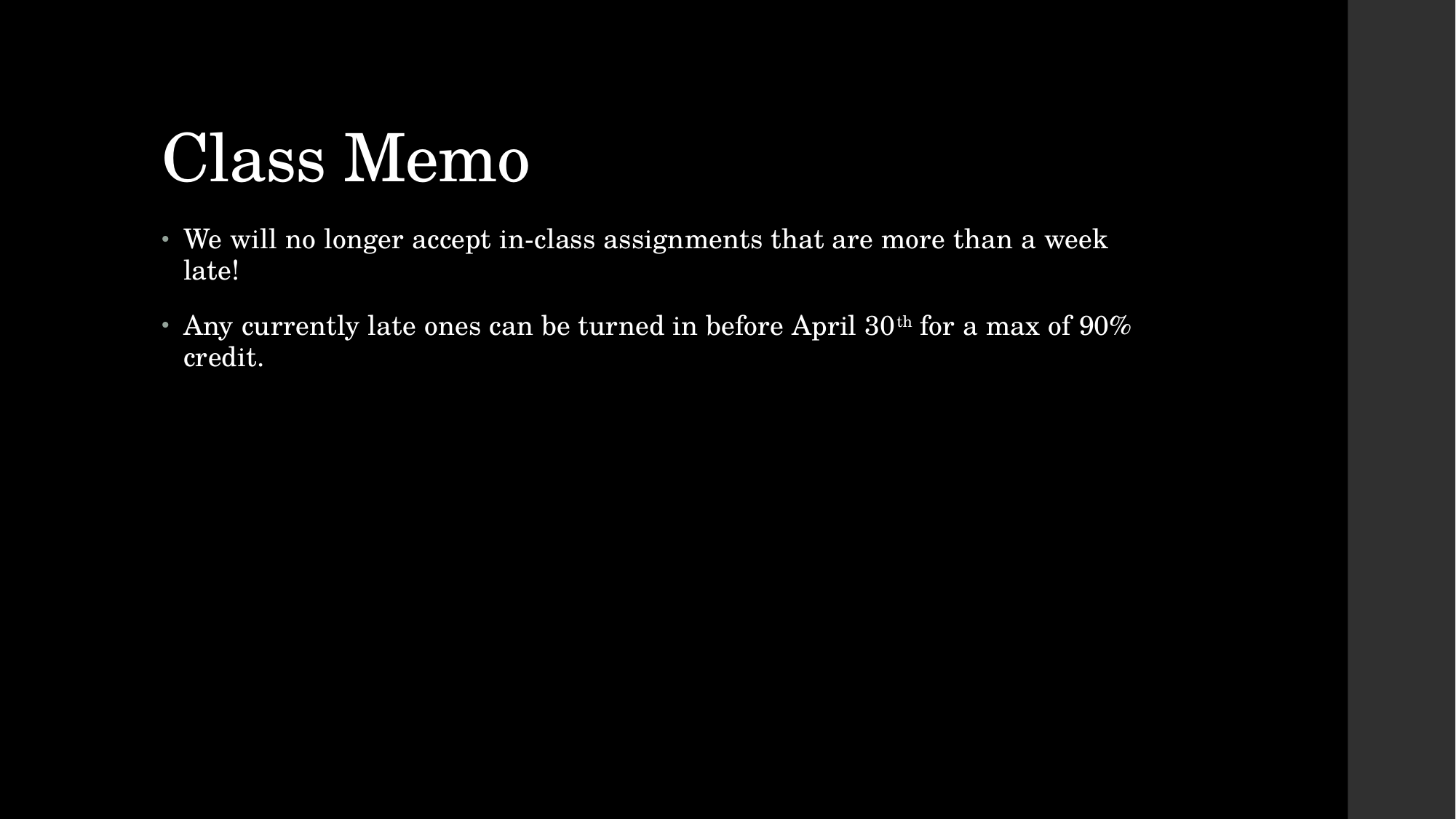

# Class Memo
We will no longer accept in-class assignments that are more than a week late!
Any currently late ones can be turned in before April 30th for a max of 90% credit.